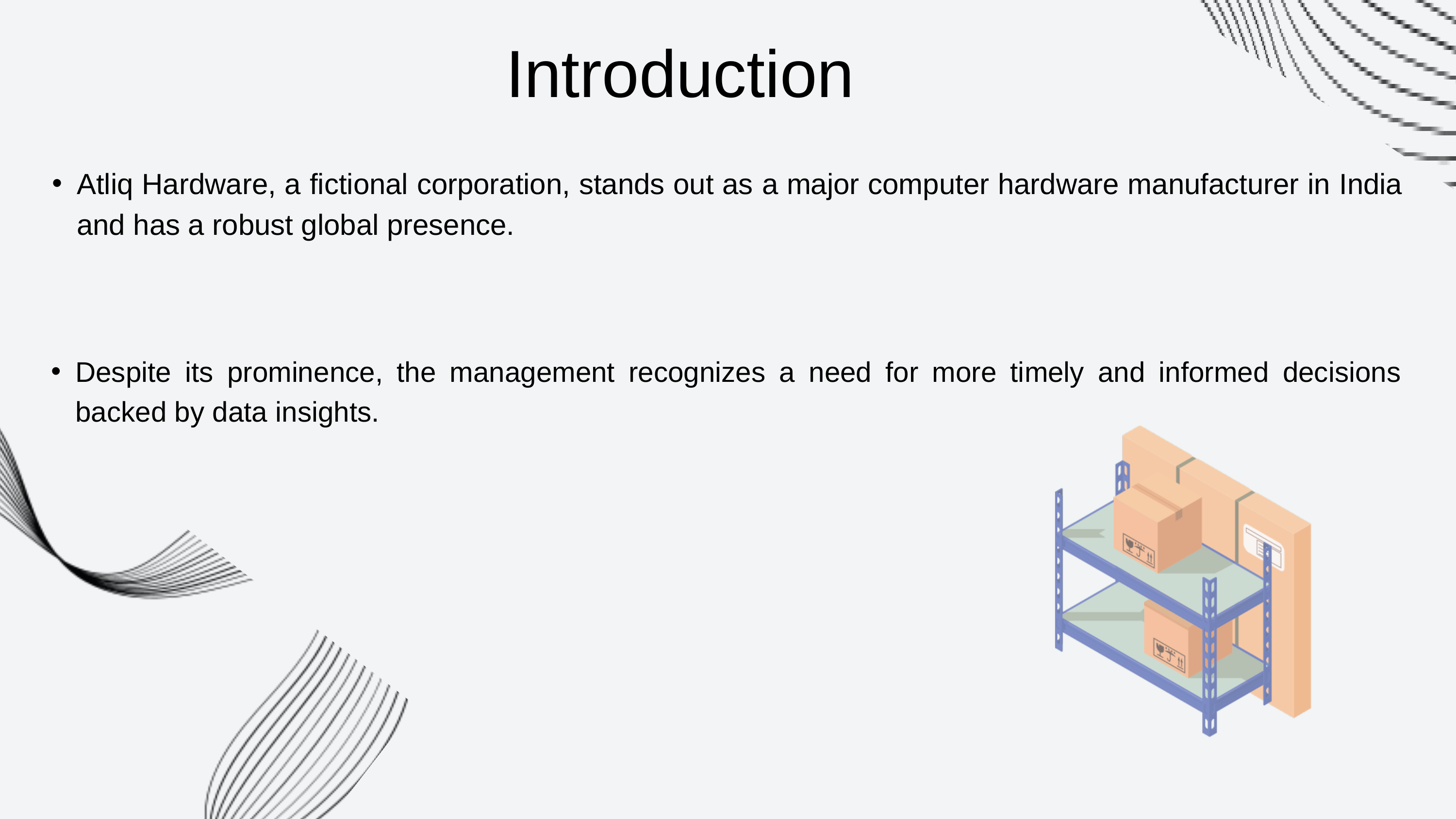

Introduction
Atliq Hardware, a fictional corporation, stands out as a major computer hardware manufacturer in India and has a robust global presence.
Despite its prominence, the management recognizes a need for more timely and informed decisions backed by data insights.